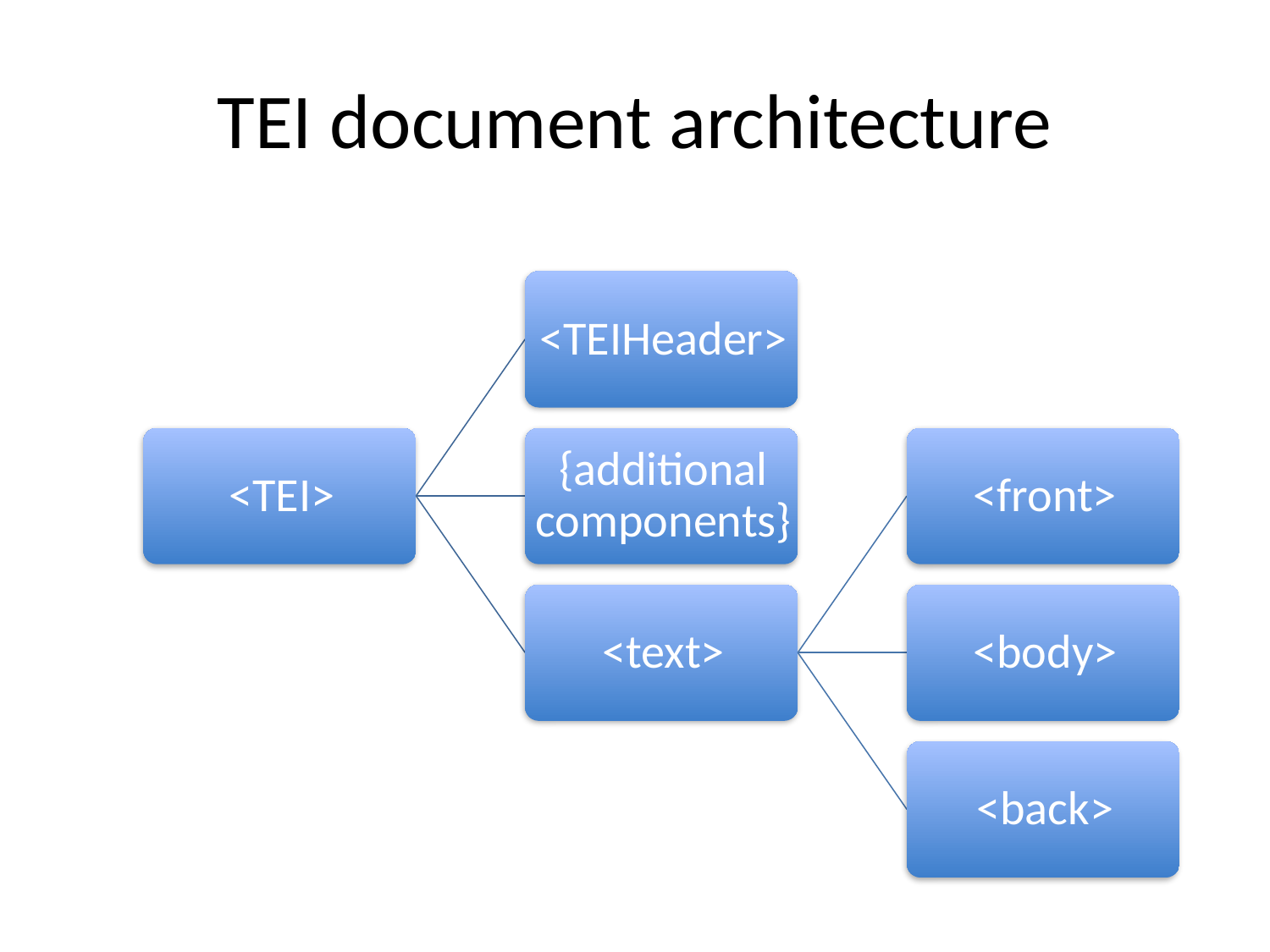

# TEI document architecture
<TEI>

<TEIHeader>

{additional components}

<text>

<front>

<body>

<back>